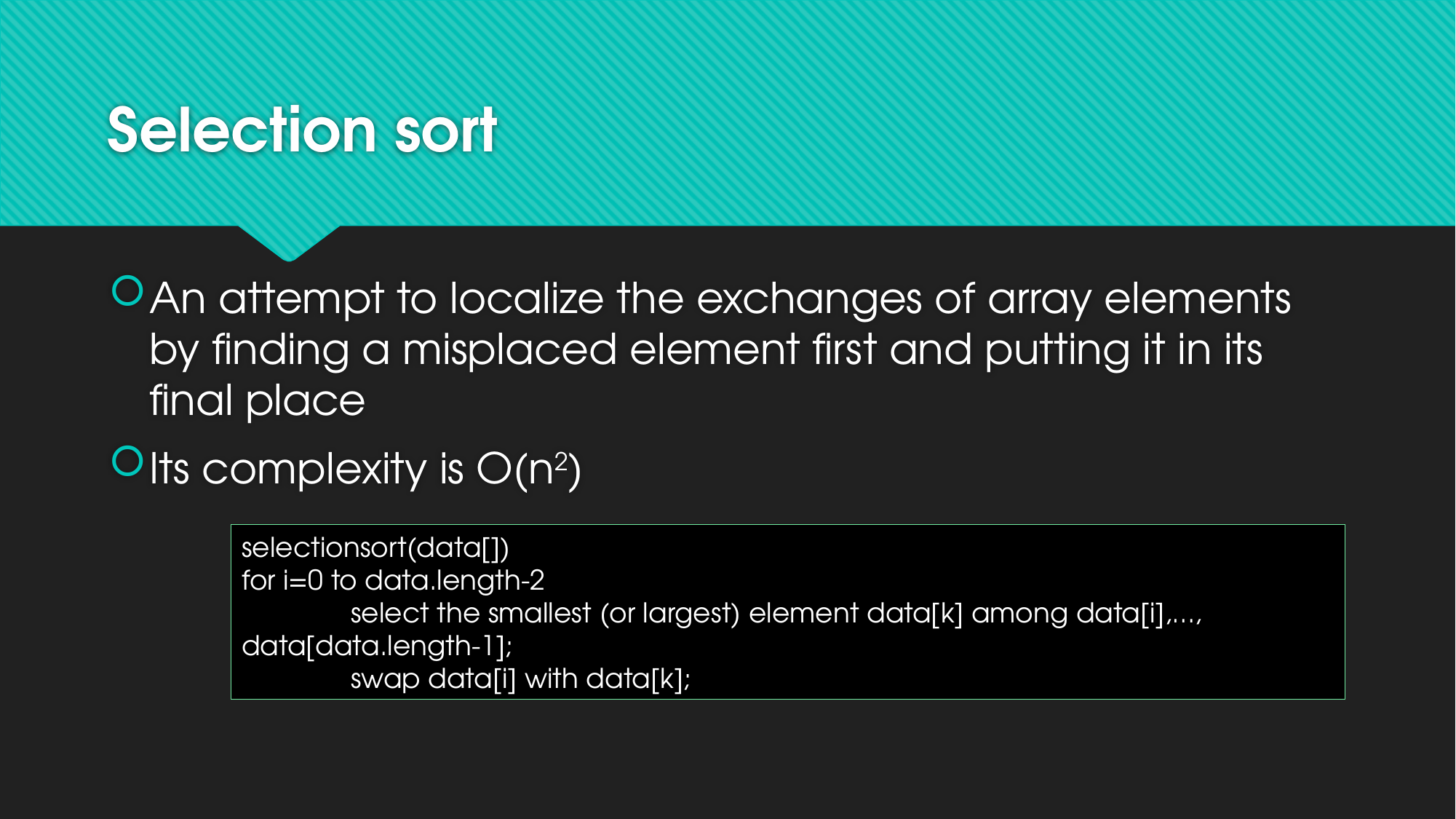

# Selection sort
An attempt to localize the exchanges of array elements by finding a misplaced element first and putting it in its final place
Its complexity is O(n2)
selectionsort(data[])
for i=0 to data.length-2
	select the smallest (or largest) element data[k] among data[i],…, 	data[data.length-1];
	swap data[i] with data[k];